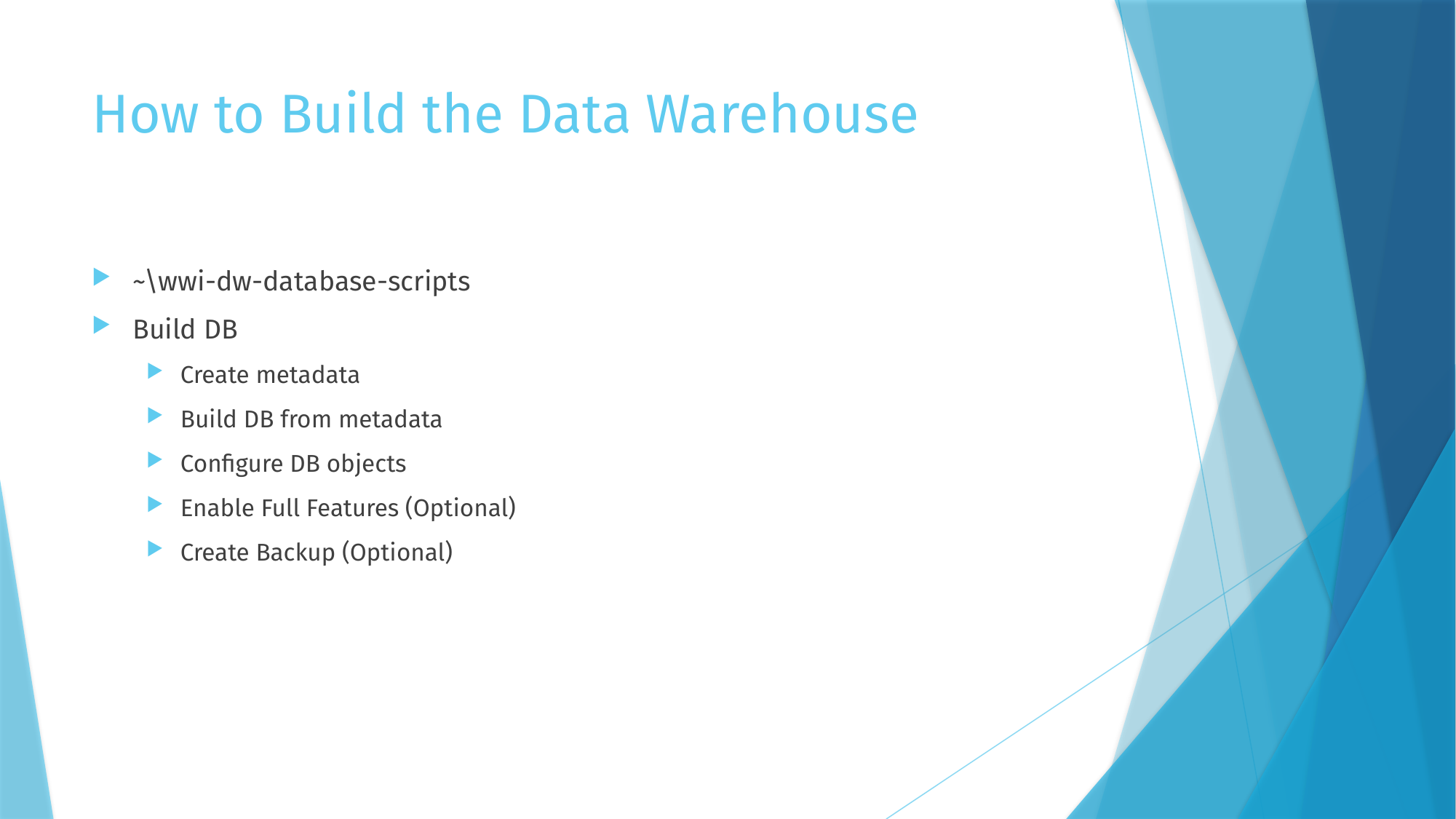

# How to Build the Data Warehouse
~\wwi-dw-database-scripts
Build DB
Create metadata
Build DB from metadata
Configure DB objects
Enable Full Features (Optional)
Create Backup (Optional)